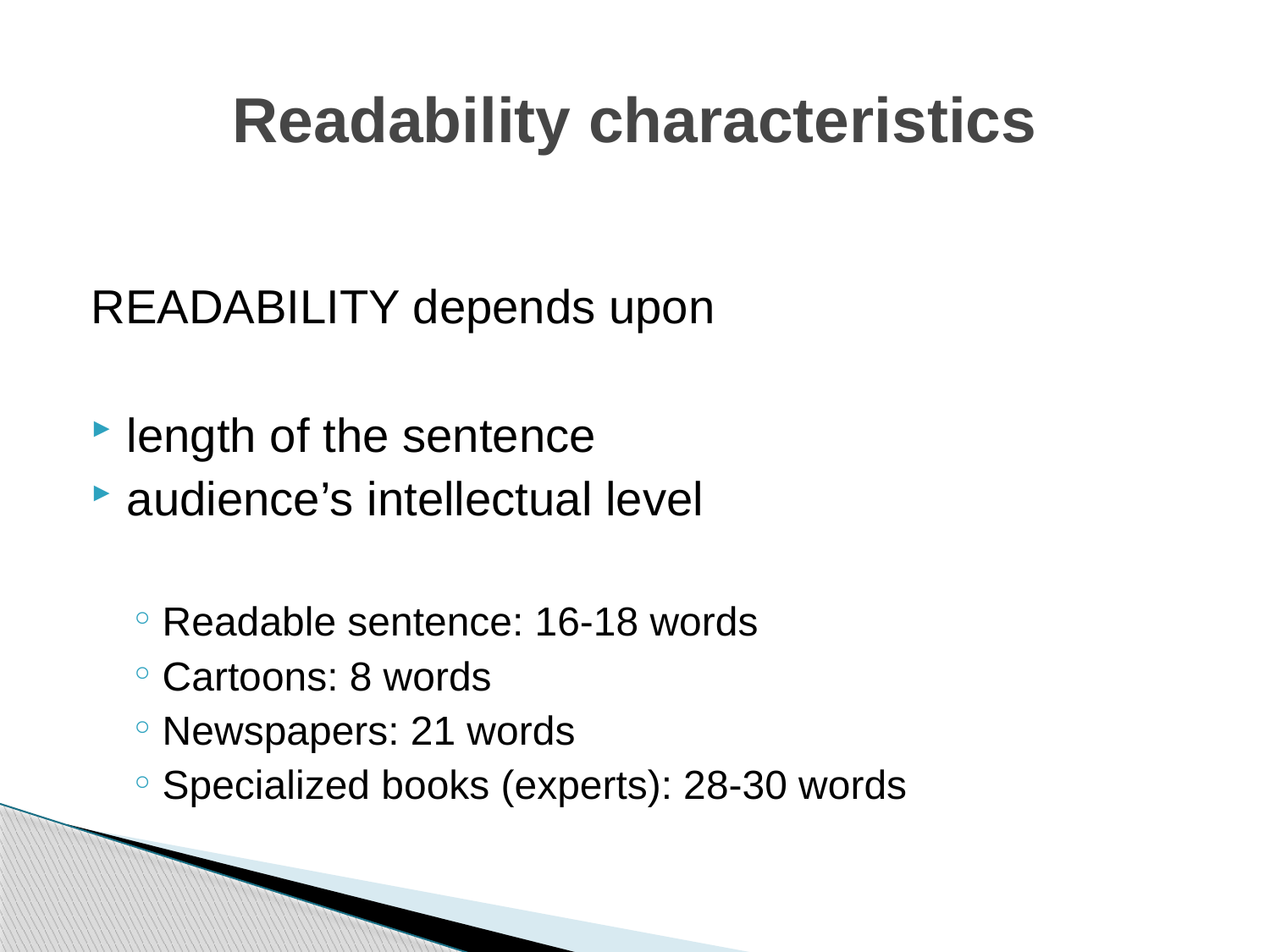

# Readability characteristics

READABILITY depends upon

length of the sentence
audience’s intellectual level

Readable sentence: 16-18 words
Cartoons: 8 words
Newspapers: 21 words
Specialized books (experts): 28-30 words